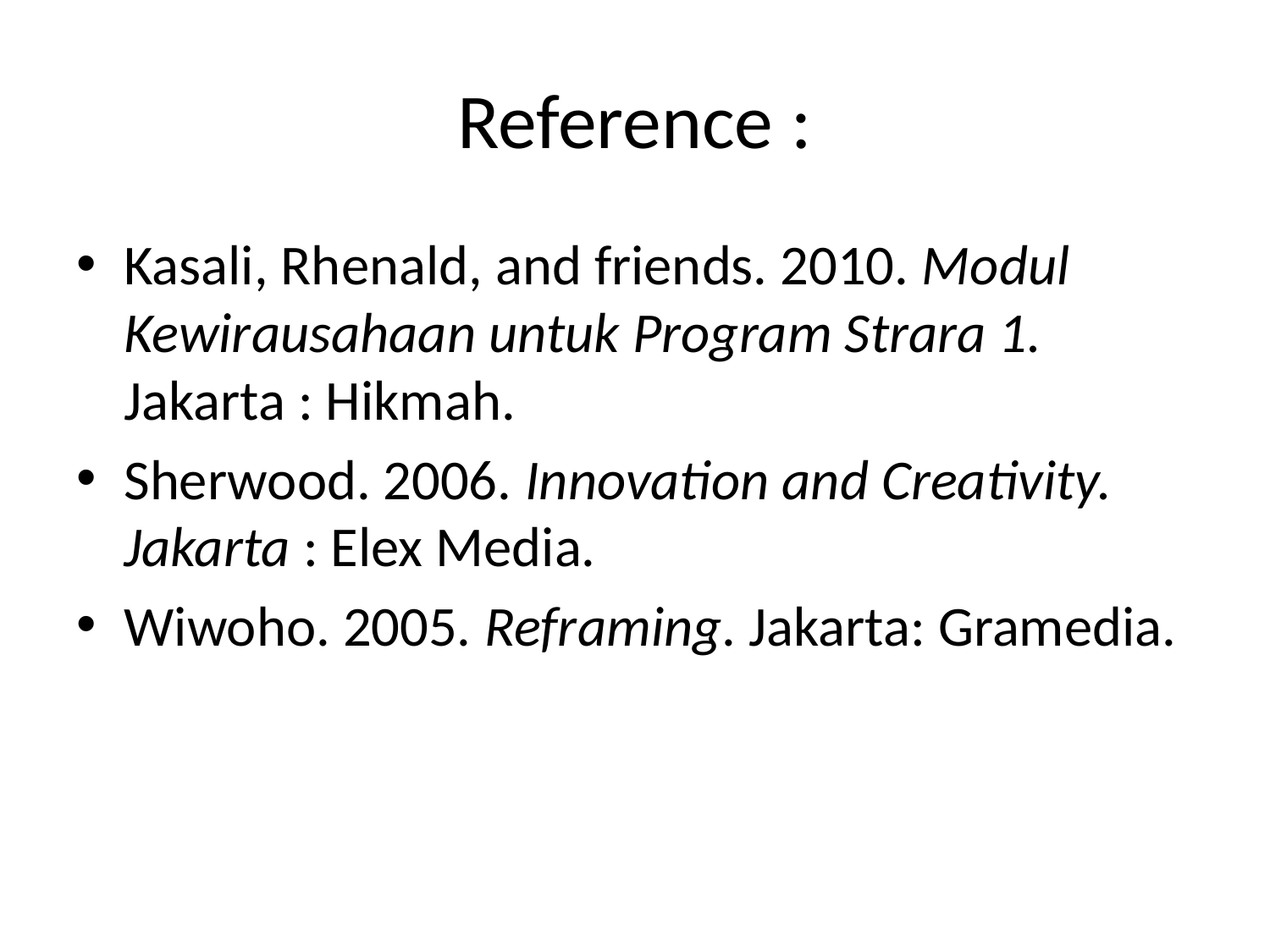

# Reference :
Kasali, Rhenald, and friends. 2010. Modul Kewirausahaan untuk Program Strara 1.  Jakarta : Hikmah.
Sherwood. 2006. Innovation and Creativity. Jakarta : Elex Media.
Wiwoho. 2005. Reframing. Jakarta: Gramedia.